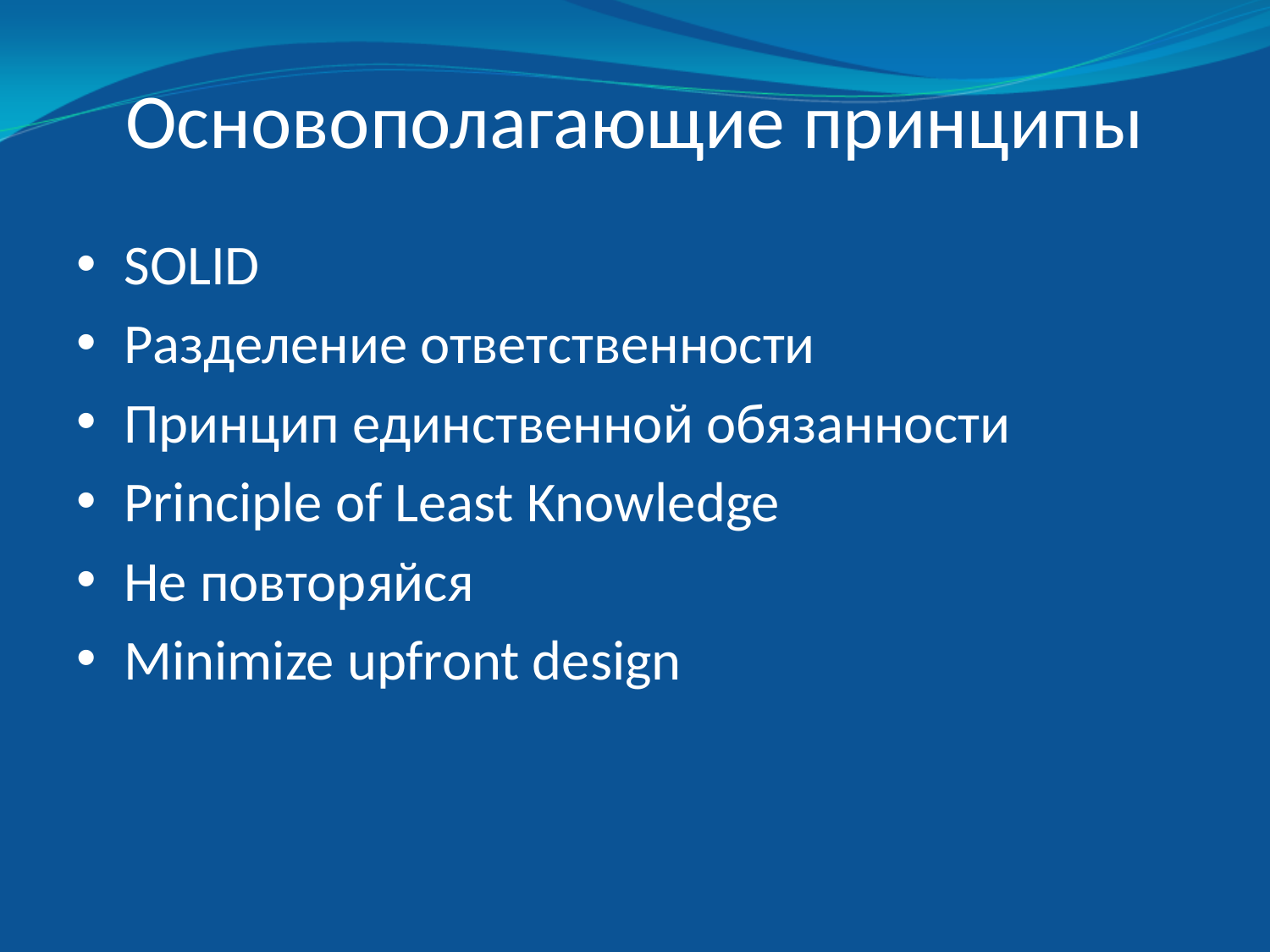

# Основополагающие принципы
SOLID
Разделение ответственности
Принцип единственной обязанности
Principle of Least Knowledge
Не повторяйся
Minimize upfront design